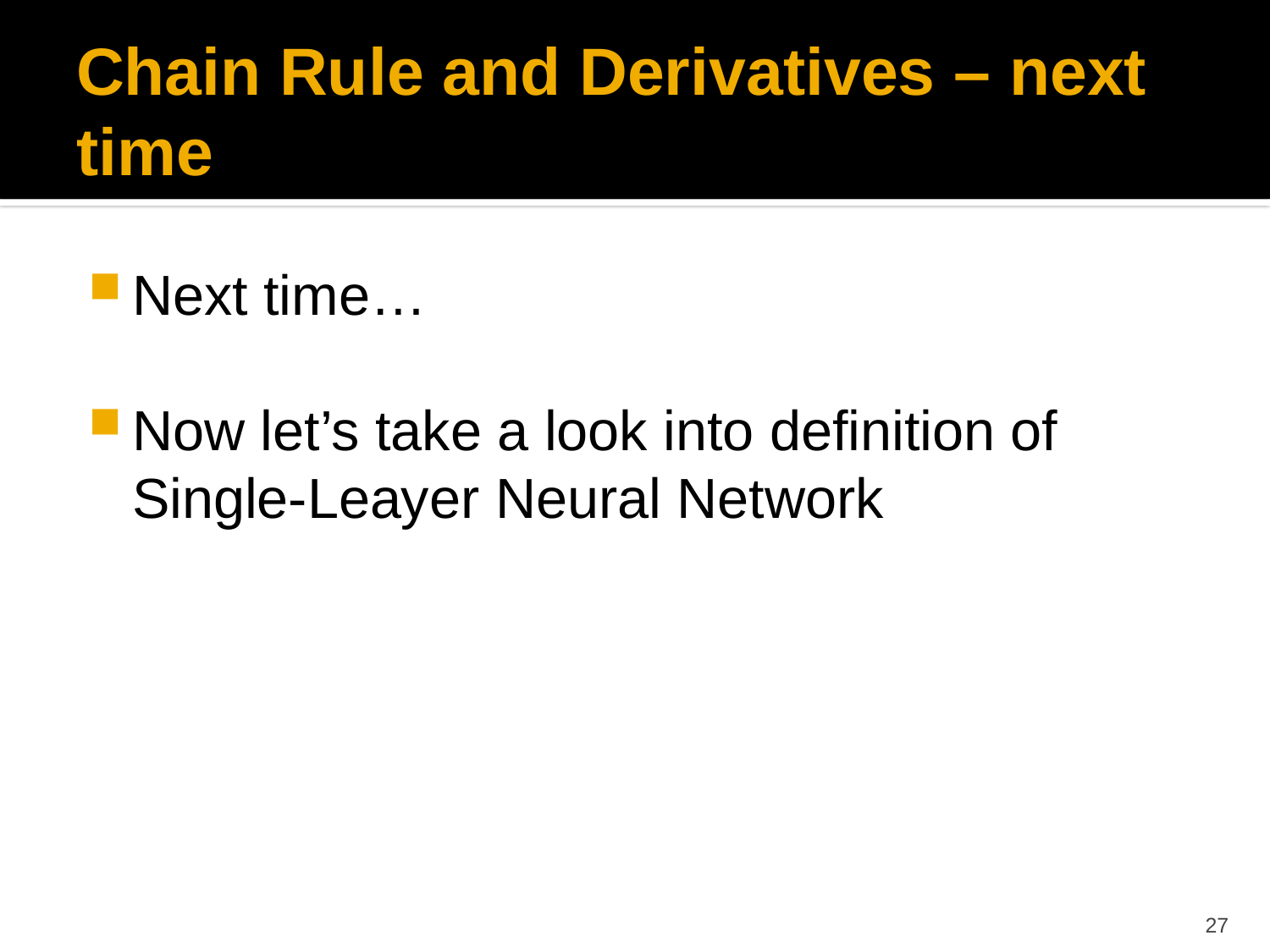

# Chain Rule and Derivatives – next time
Next time…

Now let’s take a look into definition of Single-Leayer Neural Network
27